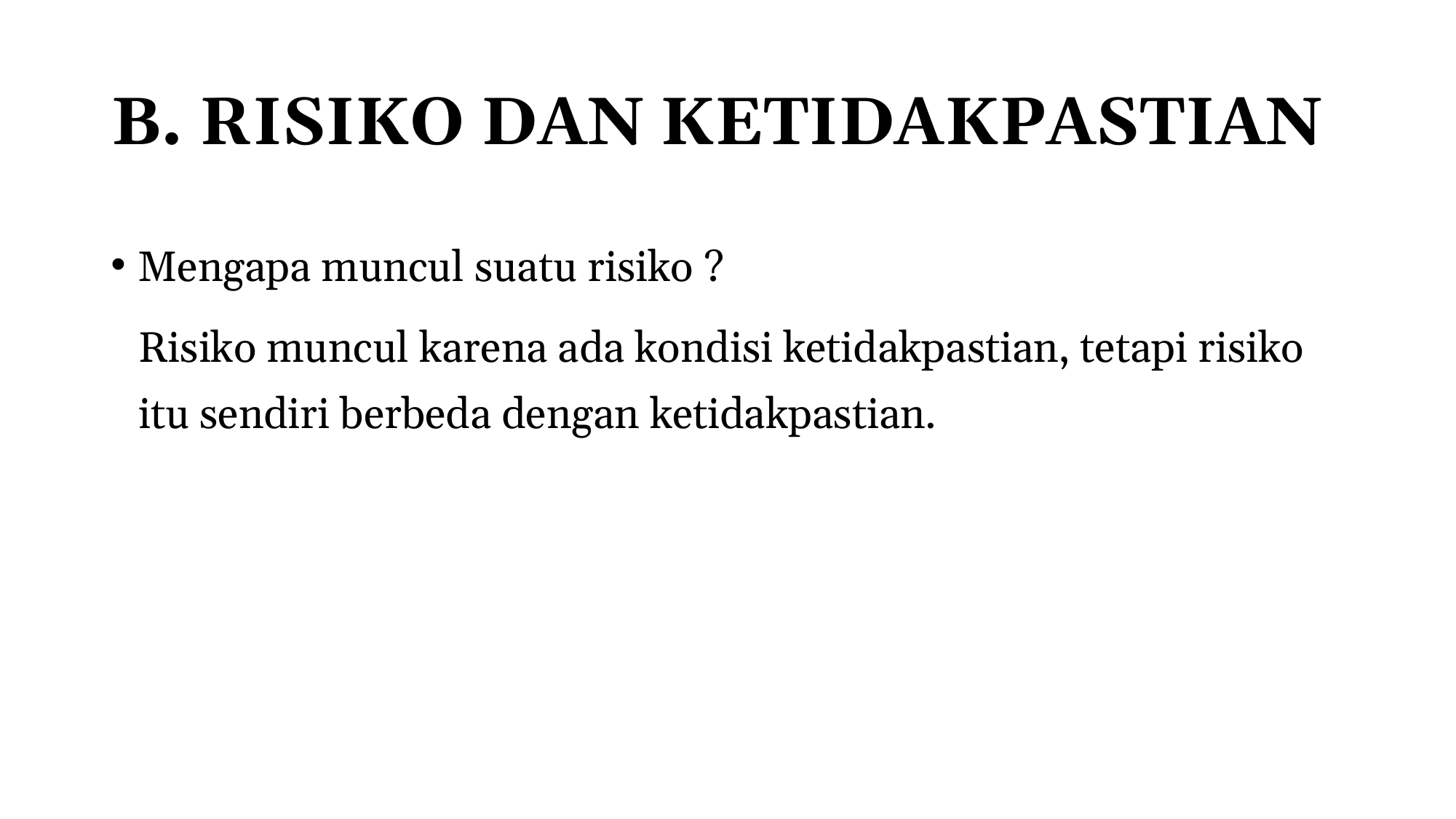

# RISIKO DAN KETIDAKPASTIAN
Mengapa muncul suatu risiko ?
Risiko muncul karena ada kondisi ketidakpastian, tetapi risiko itu sendiri berbeda dengan ketidakpastian.